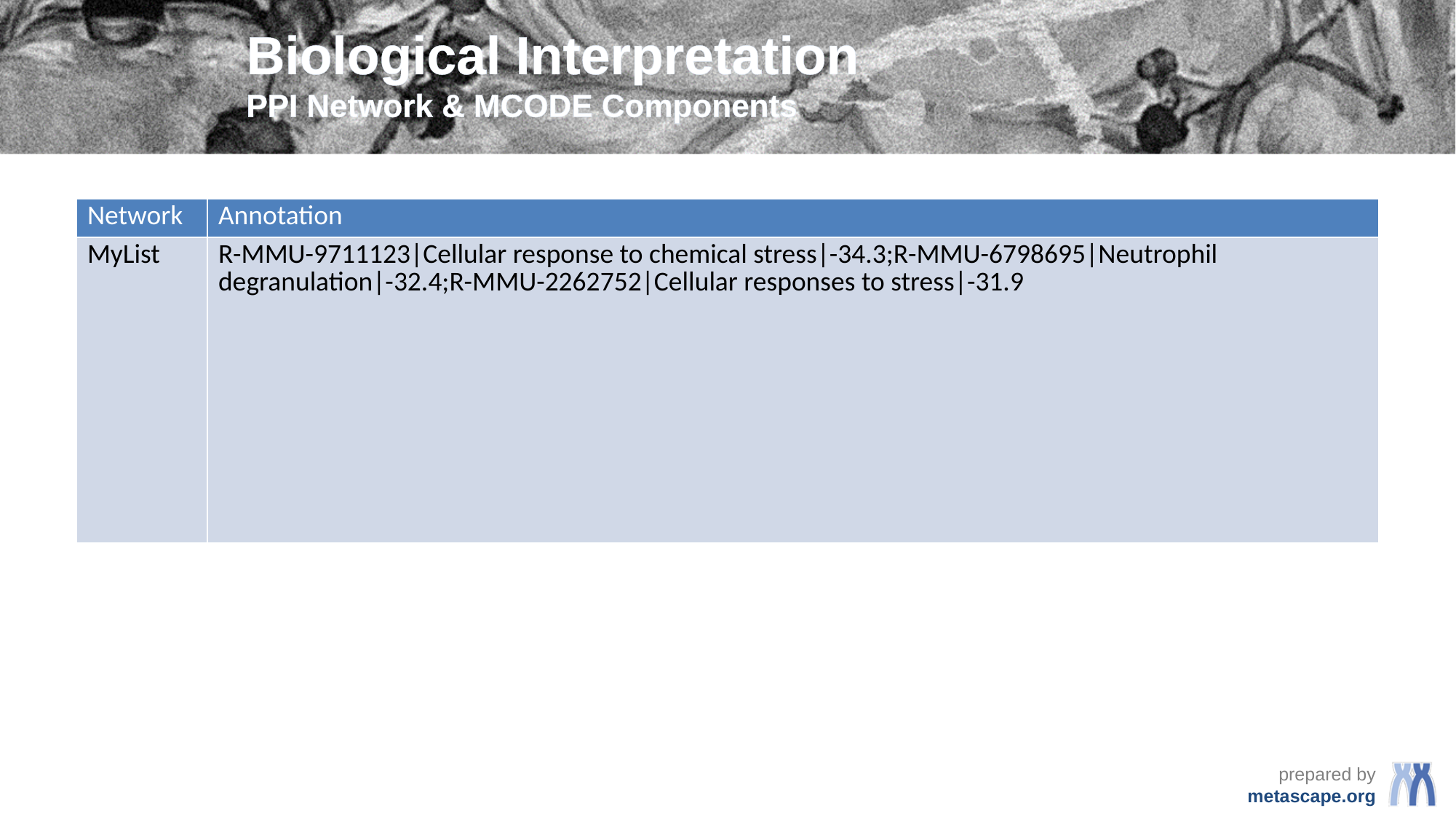

# Biological Interpretation PPI Network & MCODE Components
| Network | Annotation |
| --- | --- |
| MyList | R-MMU-9711123|Cellular response to chemical stress|-34.3;R-MMU-6798695|Neutrophil degranulation|-32.4;R-MMU-2262752|Cellular responses to stress|-31.9 |